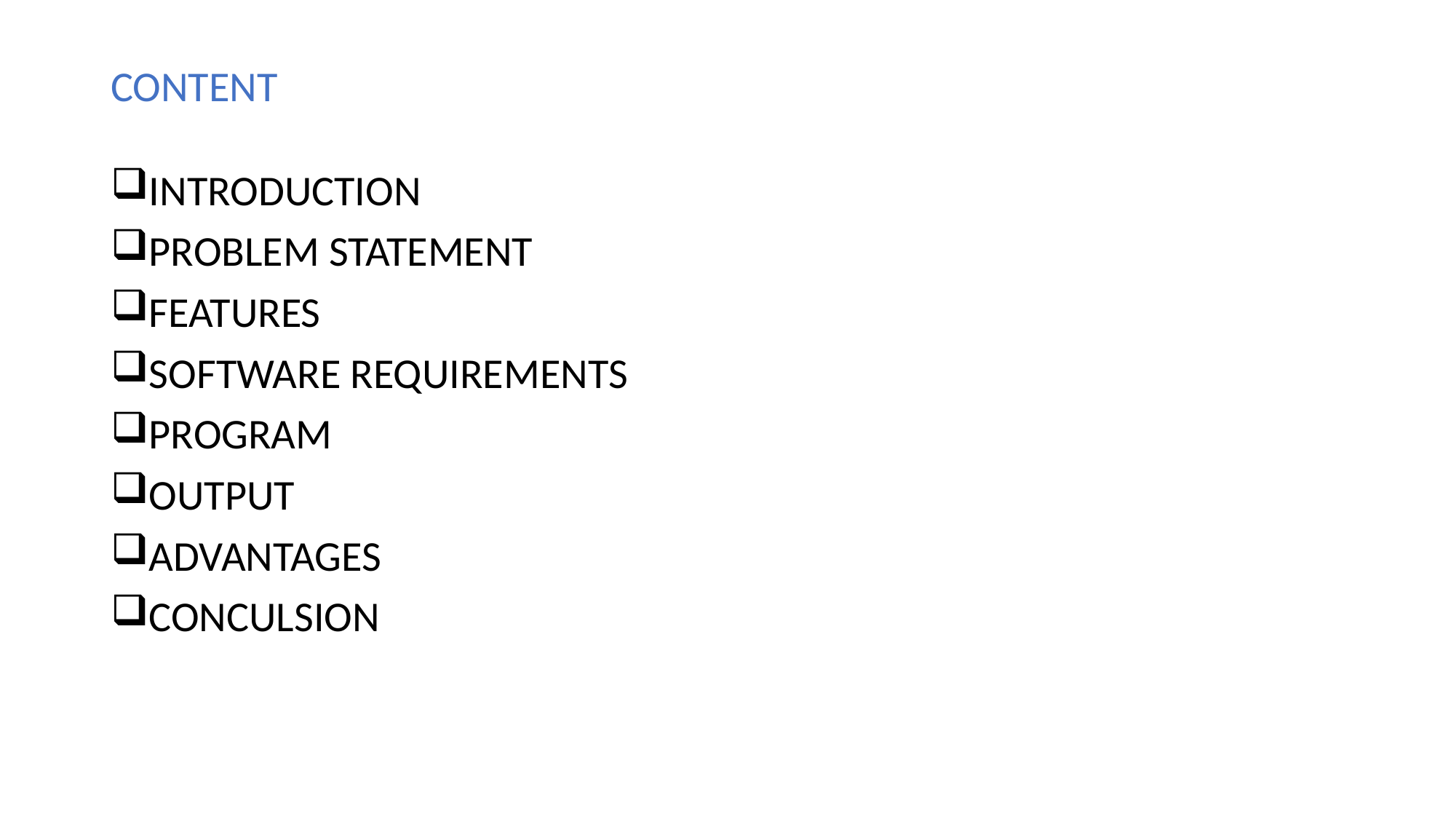

# CONTENT
INTRODUCTION
PROBLEM STATEMENT
FEATURES
SOFTWARE REQUIREMENTS
PROGRAM
OUTPUT
ADVANTAGES
CONCULSION